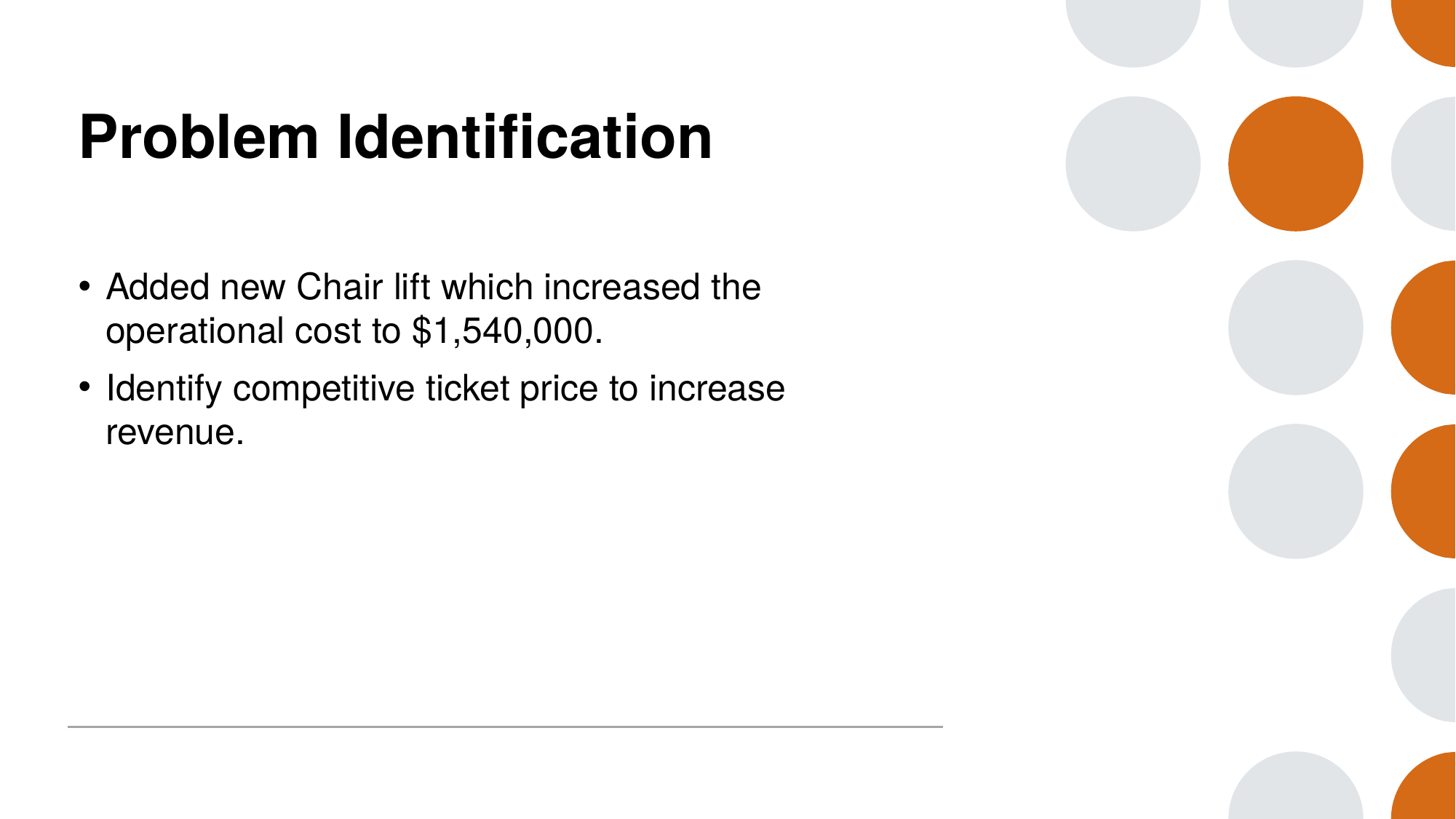

# Problem Identification
Added new Chair lift which increased the operational cost to $1,540,000.
Identify competitive ticket price to increase revenue.